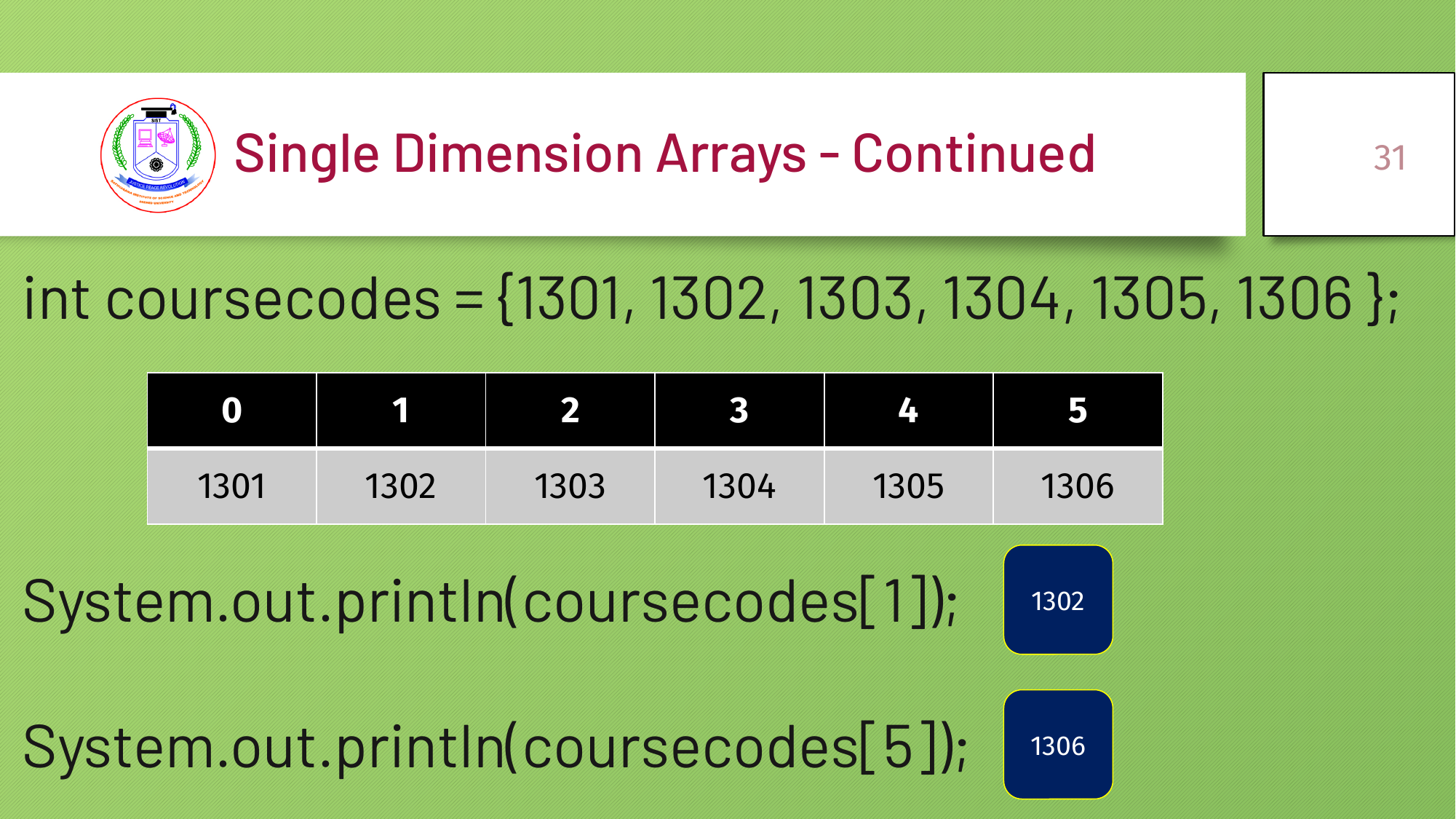

31
# Single Dimension Arrays - Continued
int coursecodes = {1301, 1302, 1303, 1304, 1305, 1306 };
| 0 | 1 | 2 | 3 | 4 | 5 |
| --- | --- | --- | --- | --- | --- |
| 1301 | 1302 | 1303 | 1304 | 1305 | 1306 |
1302
System.out.println(coursecodes[1]);

System.out.println(coursecodes[5]);
1306